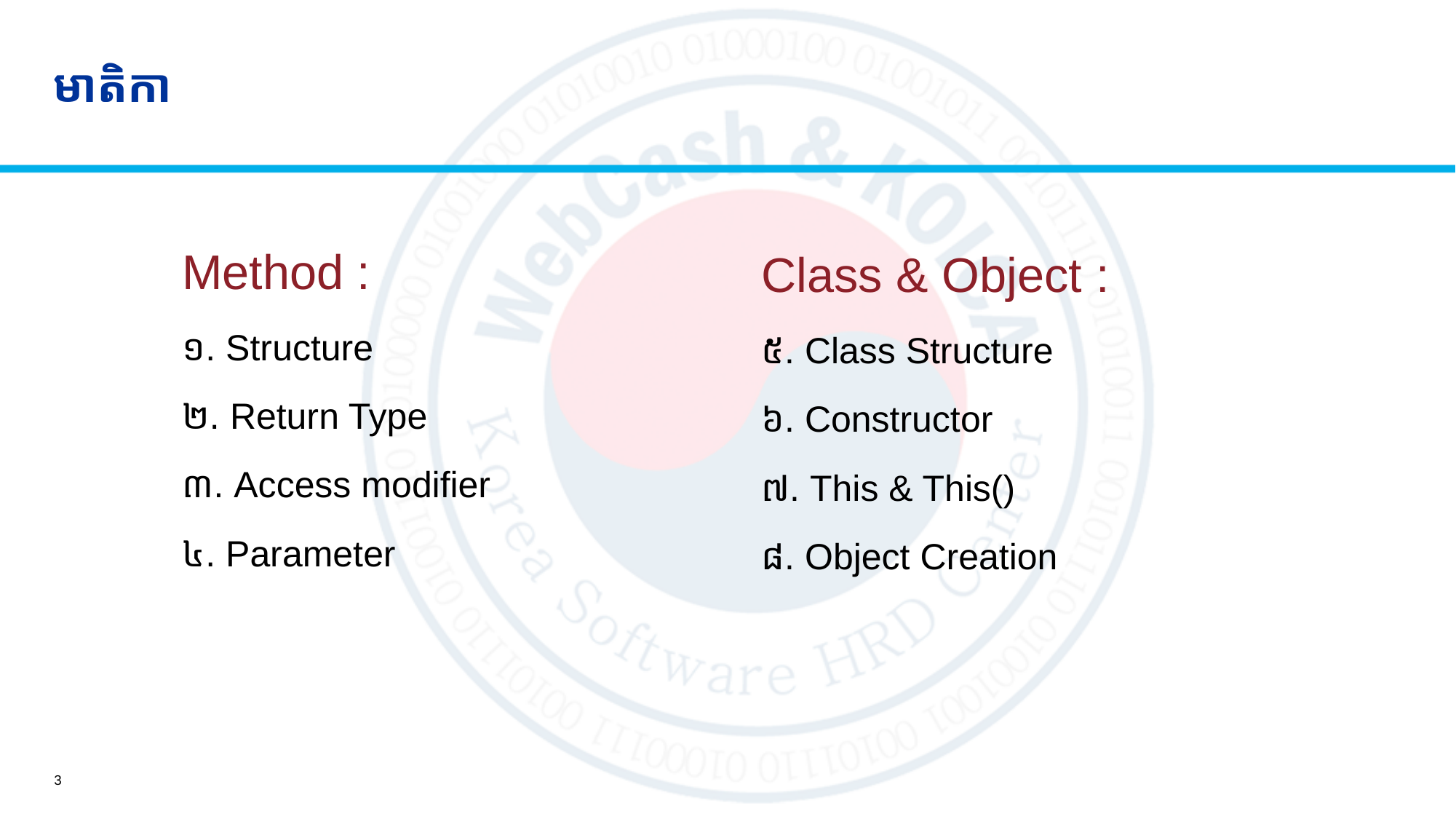

# មាតិកា
Method :
១. Structure
២. Return Type
៣. Access modifier
៤. Parameter

Class & Object :
៥. Class Structure
៦. Constructor
៧. This & This()
៨. Object Creation
3